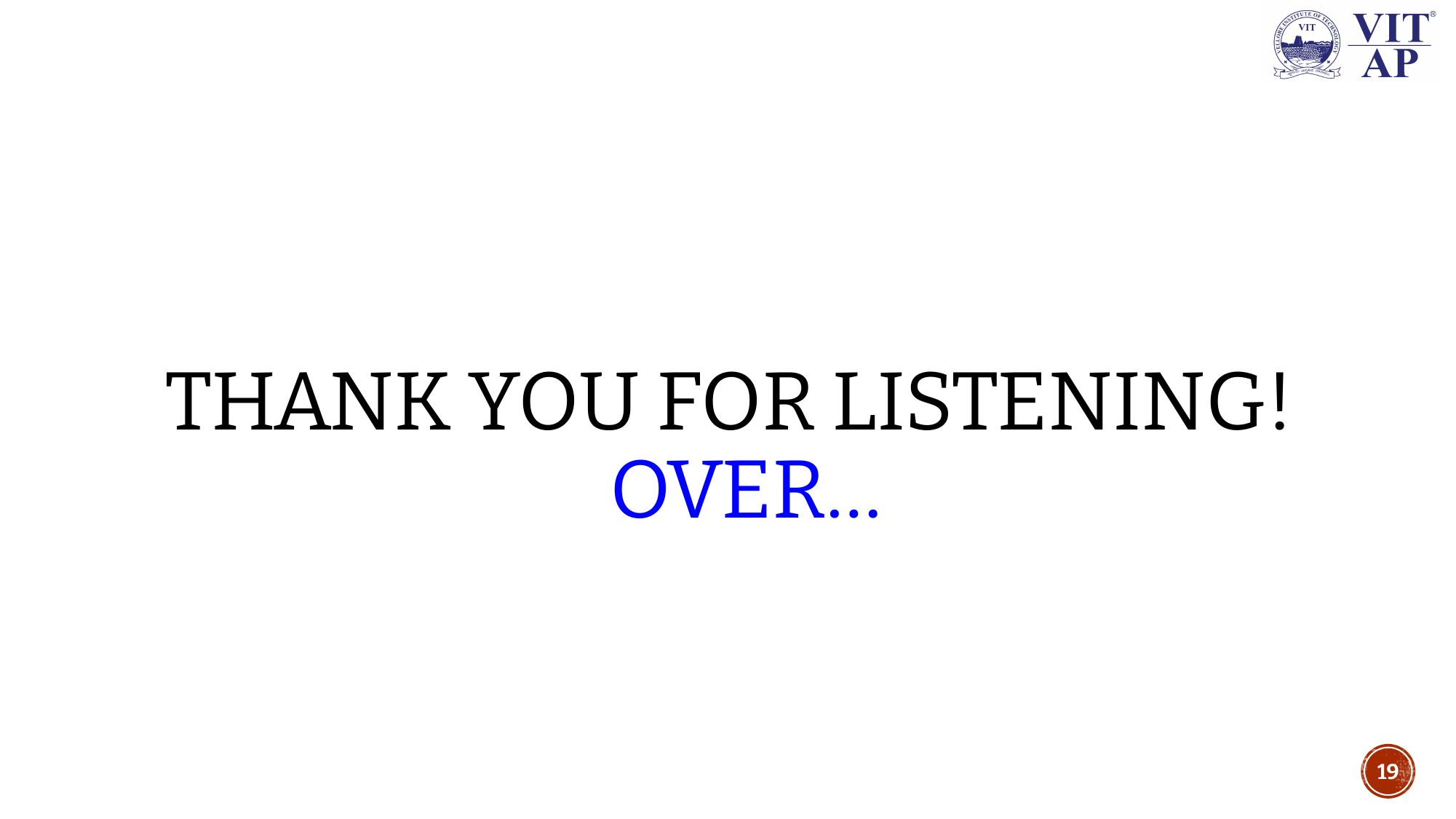

# Thank you for listening! Over…
19